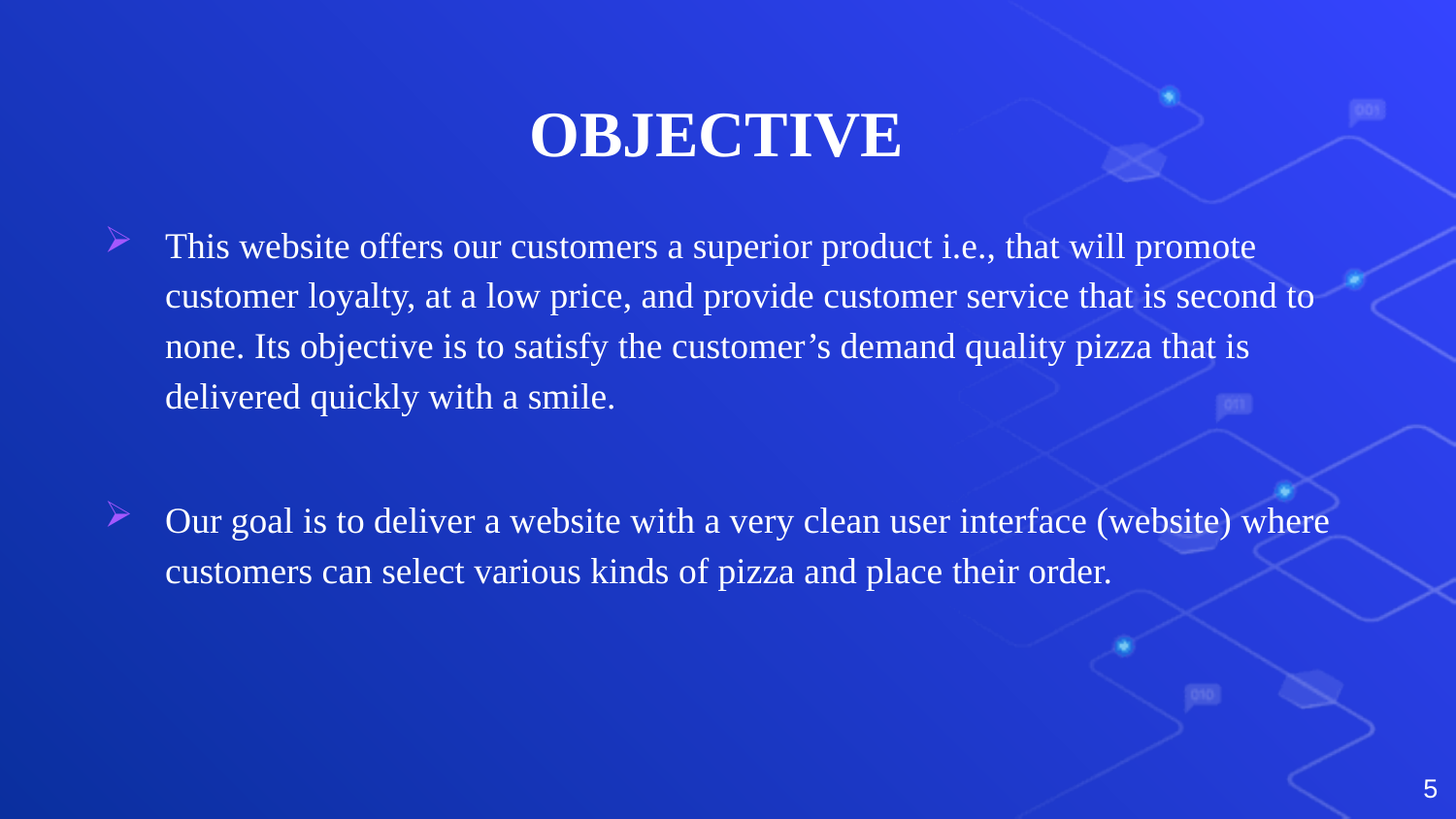

# OBJECTIVE
This website offers our customers a superior product i.e., that will promote customer loyalty, at a low price, and provide customer service that is second to none. Its objective is to satisfy the customer’s demand quality pizza that is delivered quickly with a smile.

Our goal is to deliver a website with a very clean user interface (website) where customers can select various kinds of pizza and place their order.
5